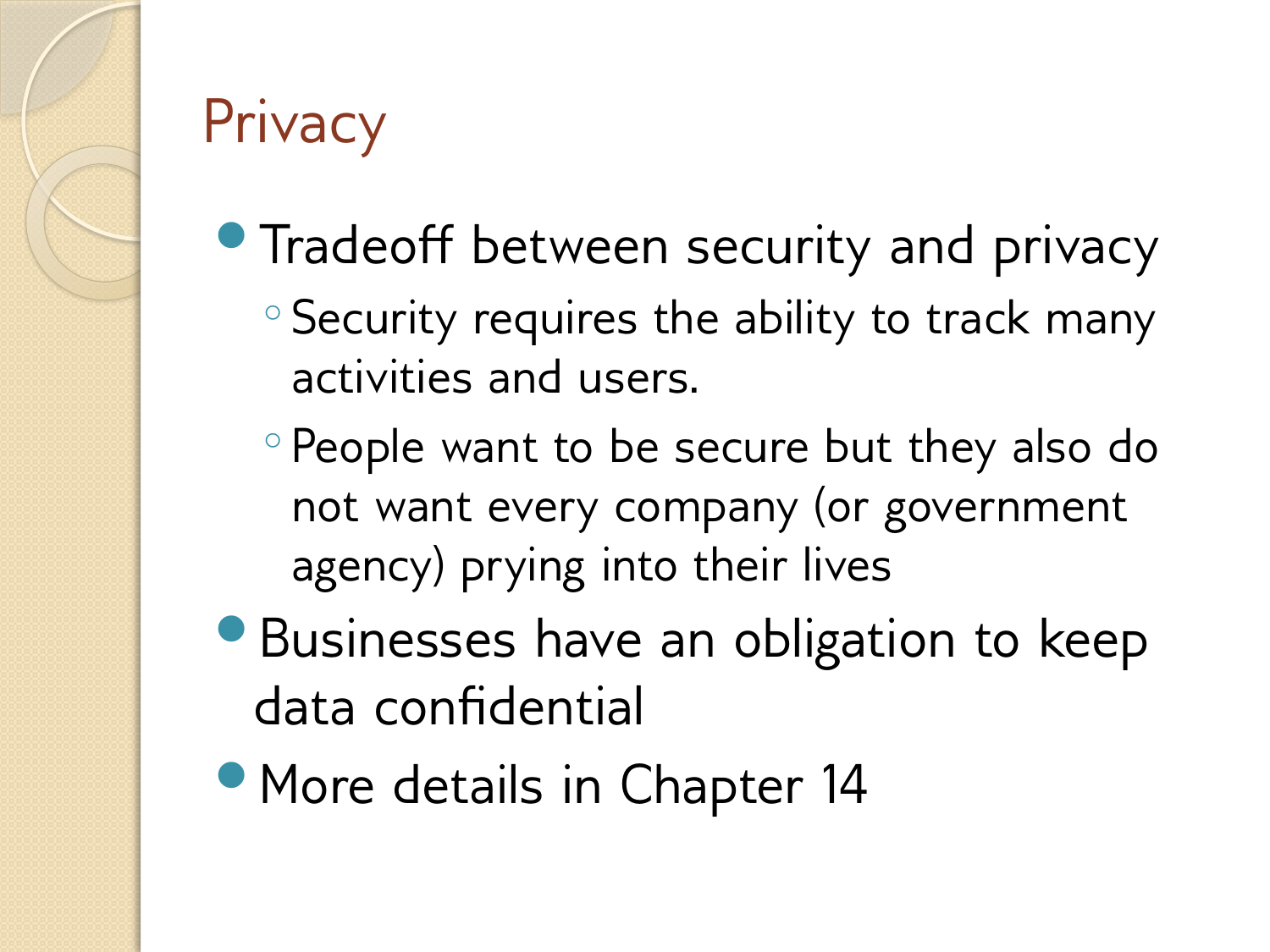

# Privacy
Tradeoff between security and privacy
Security requires the ability to track many activities and users.
People want to be secure but they also do not want every company (or government agency) prying into their lives
Businesses have an obligation to keep data confidential
More details in Chapter 14